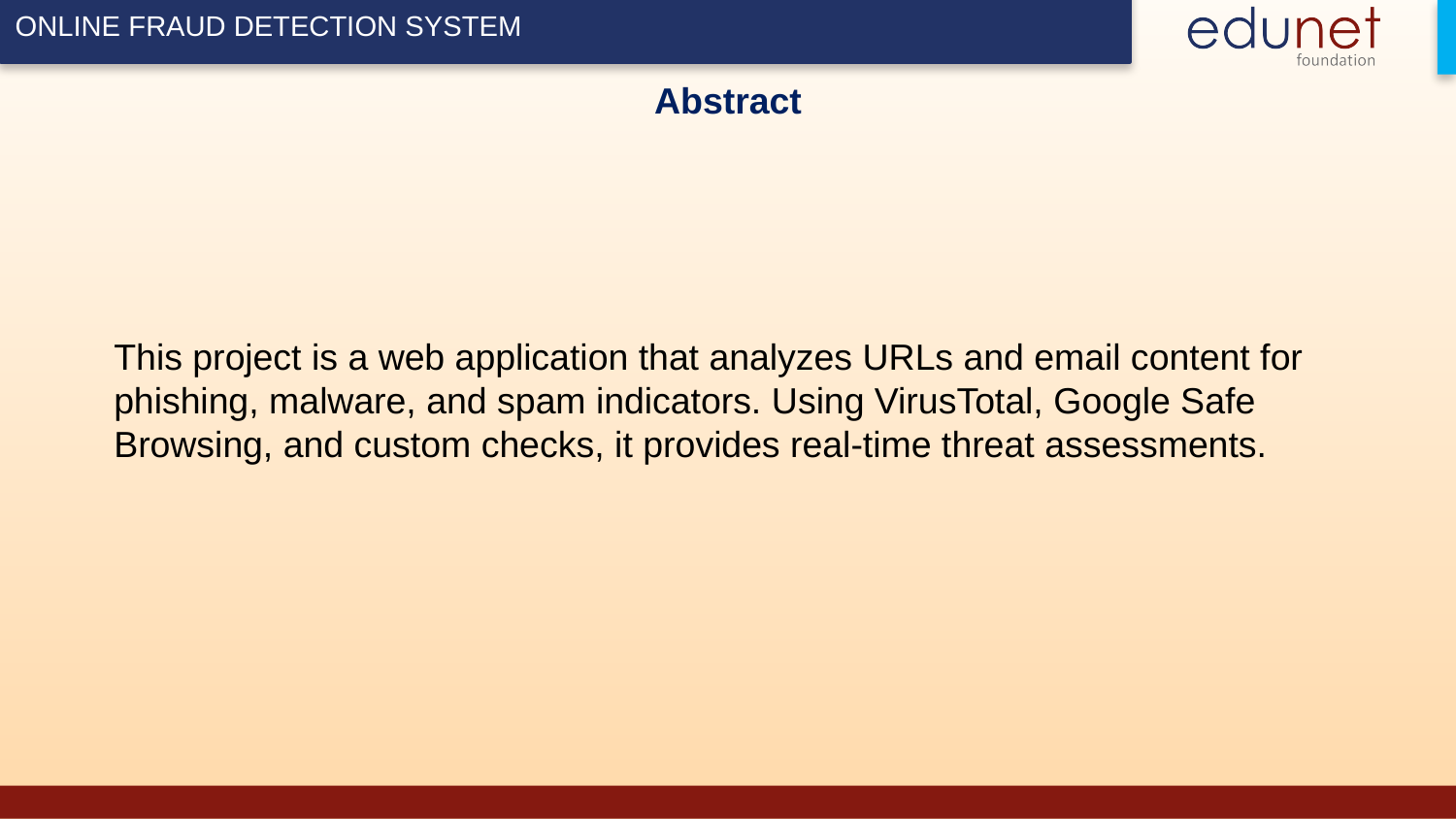

# Abstract

This project is a web application that analyzes URLs and email content for phishing, malware, and spam indicators. Using VirusTotal, Google Safe Browsing, and custom checks, it provides real-time threat assessments.